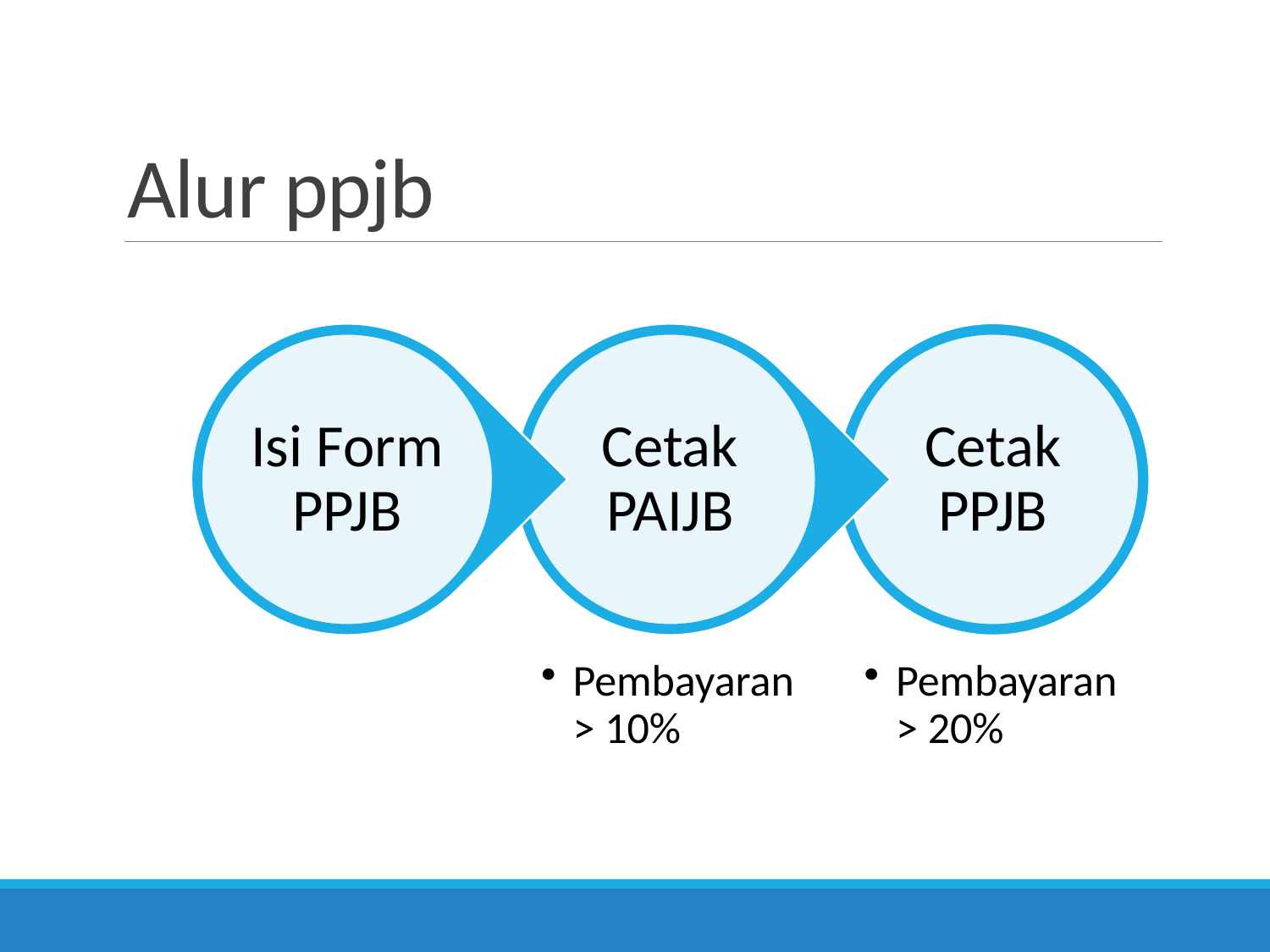

# Alur ppjb
Cetak PPJB
Pembayaran > 20%
Cetak PAIJB
Pembayaran > 10%
Isi Form PPJB